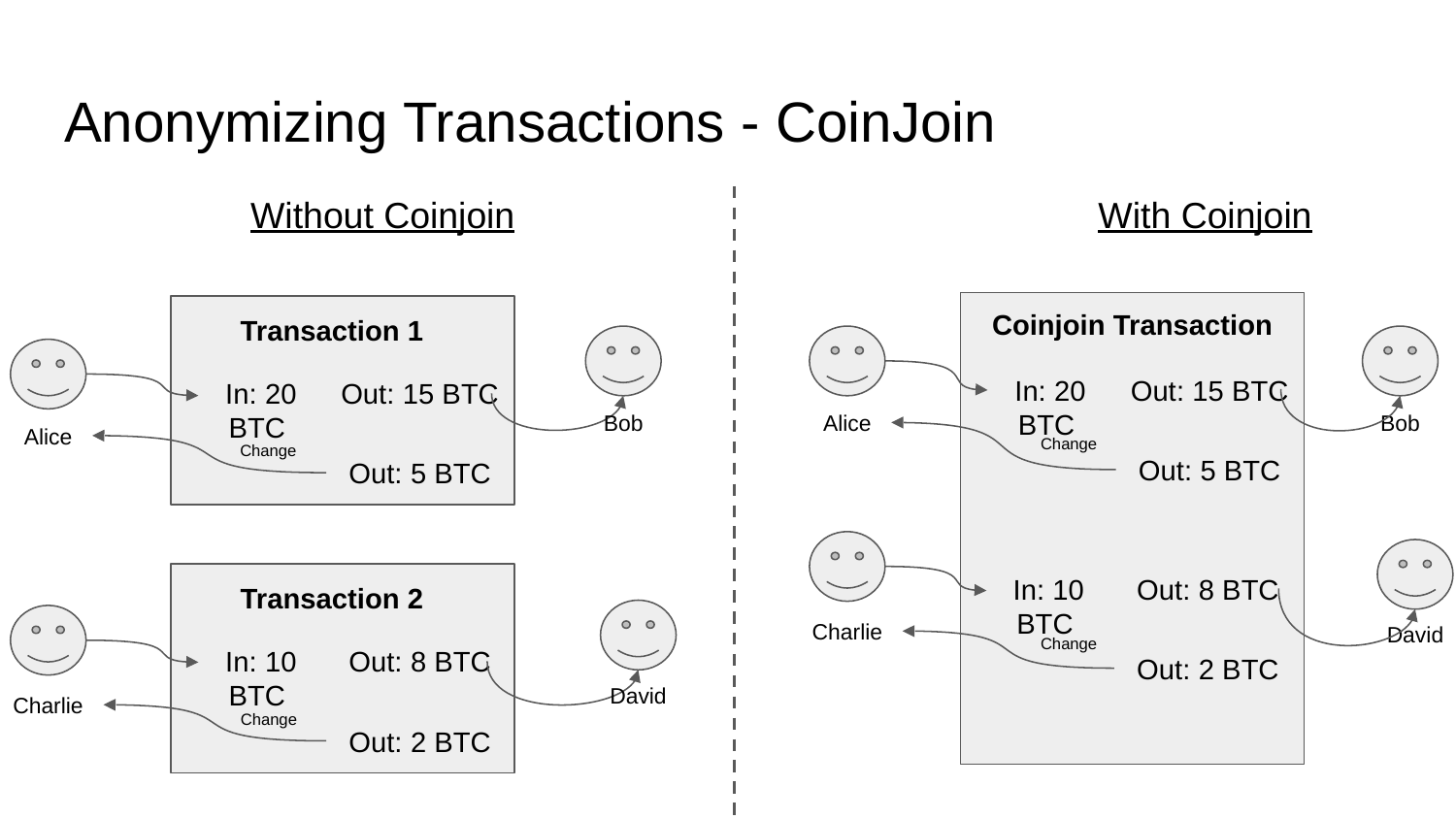

# Anonymizing Transactions - CoinJoin
Without Coinjoin
With Coinjoin

Coinjoin Transaction

Transaction 1

Bob

Alice

Bob

Alice
 In: 20 BTC
Out: 15 BTC
 In: 20 BTC
Out: 15 BTC
Change
Change
Out: 5 BTC
Out: 5 BTC

Charlie

David
 In: 10 BTC
Out: 8 BTC

Transaction 2

David

Charlie
Change
 In: 10 BTC
Out: 8 BTC
Out: 2 BTC
Change
Out: 2 BTC